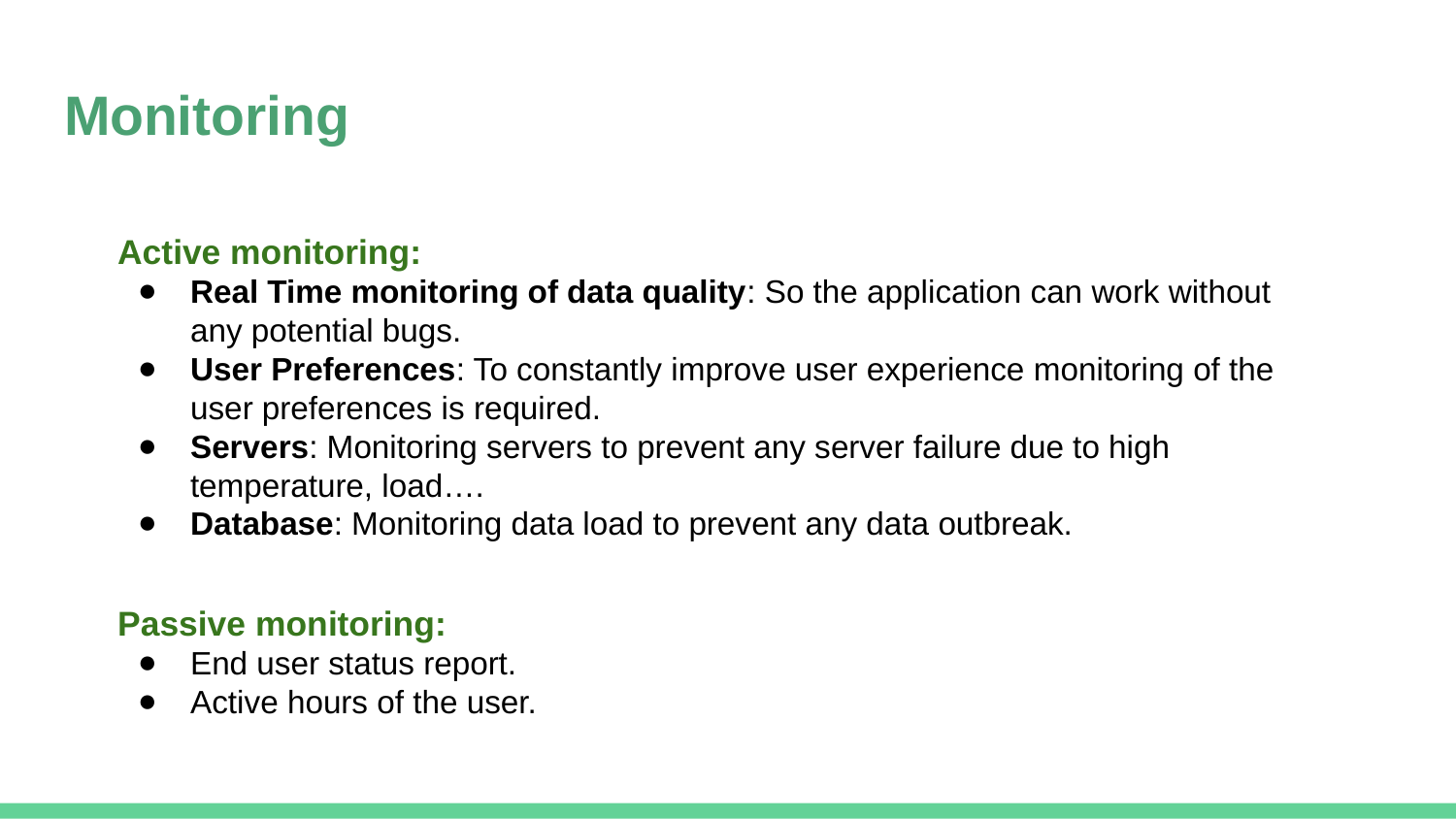

# Monitoring
Active monitoring:
Real Time monitoring of data quality: So the application can work without any potential bugs.
User Preferences: To constantly improve user experience monitoring of the user preferences is required.
Servers: Monitoring servers to prevent any server failure due to high temperature, load….
Database: Monitoring data load to prevent any data outbreak.

Passive monitoring:
End user status report.
Active hours of the user.